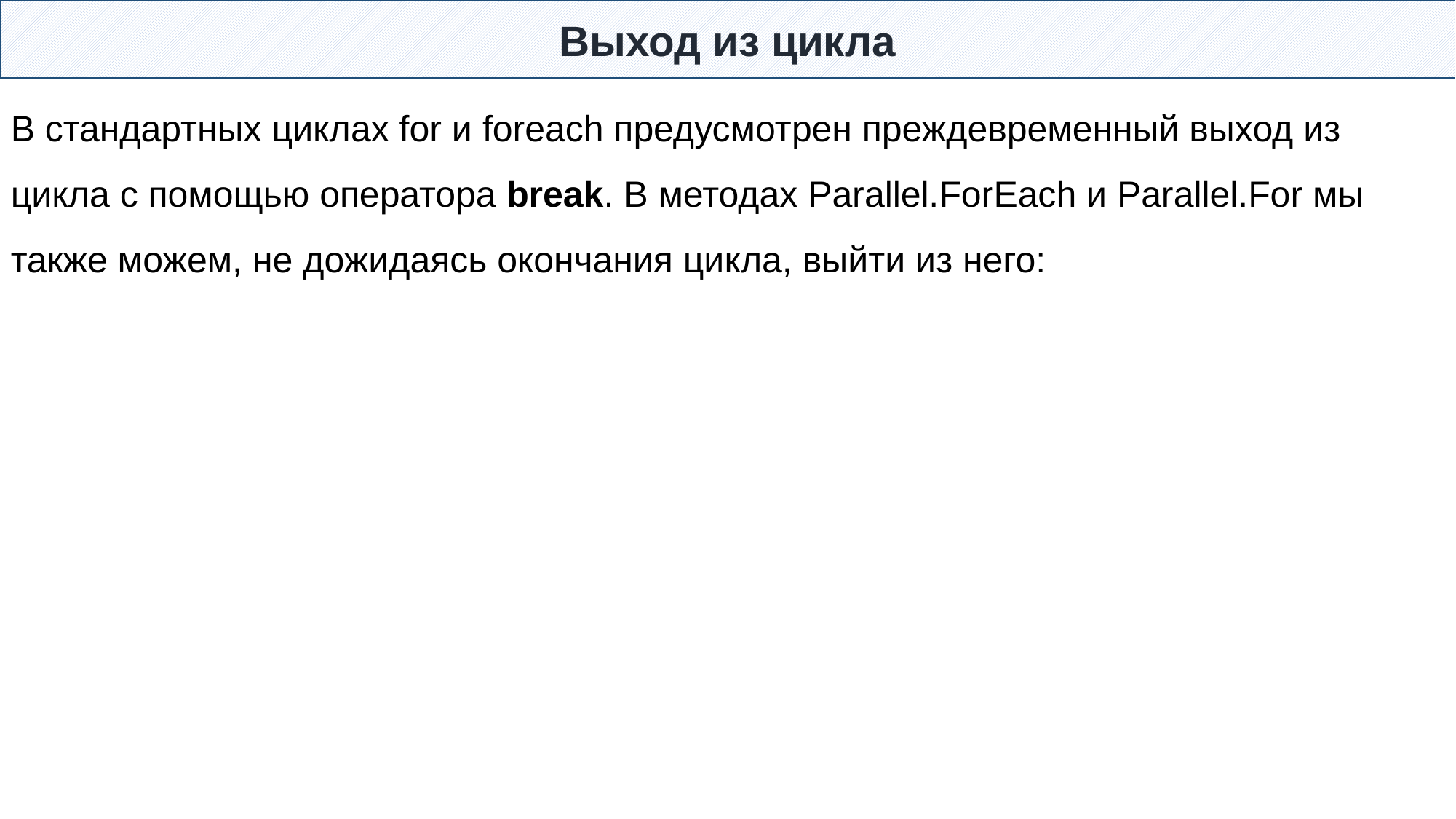

Выход из цикла
В стандартных циклах for и foreach предусмотрен преждевременный выход из цикла с помощью оператора break. В методах Parallel.ForEach и Parallel.For мы также можем, не дожидаясь окончания цикла, выйти из него: